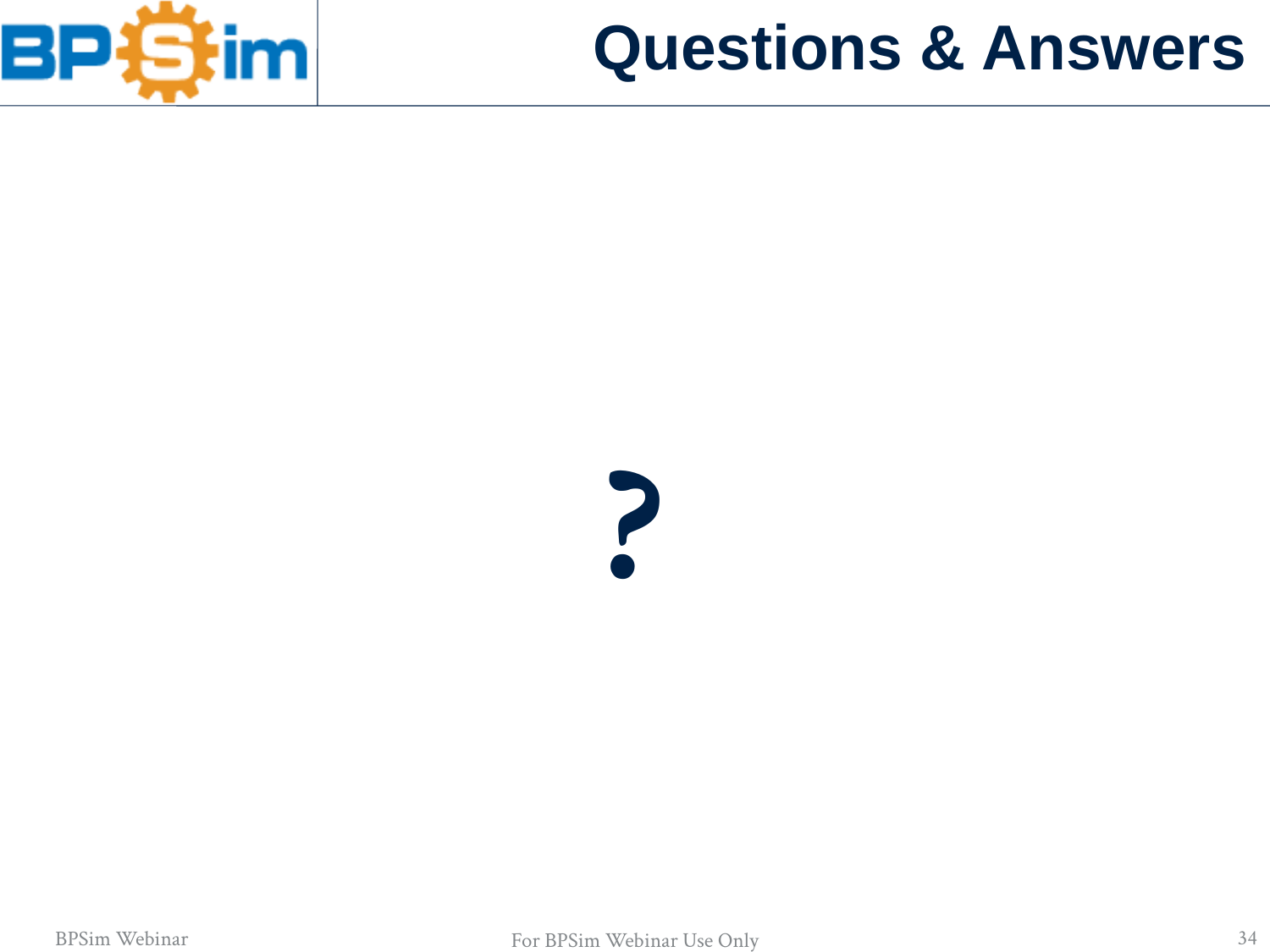

# Questions & Answers
?
34
For BPSim Webinar Use Only